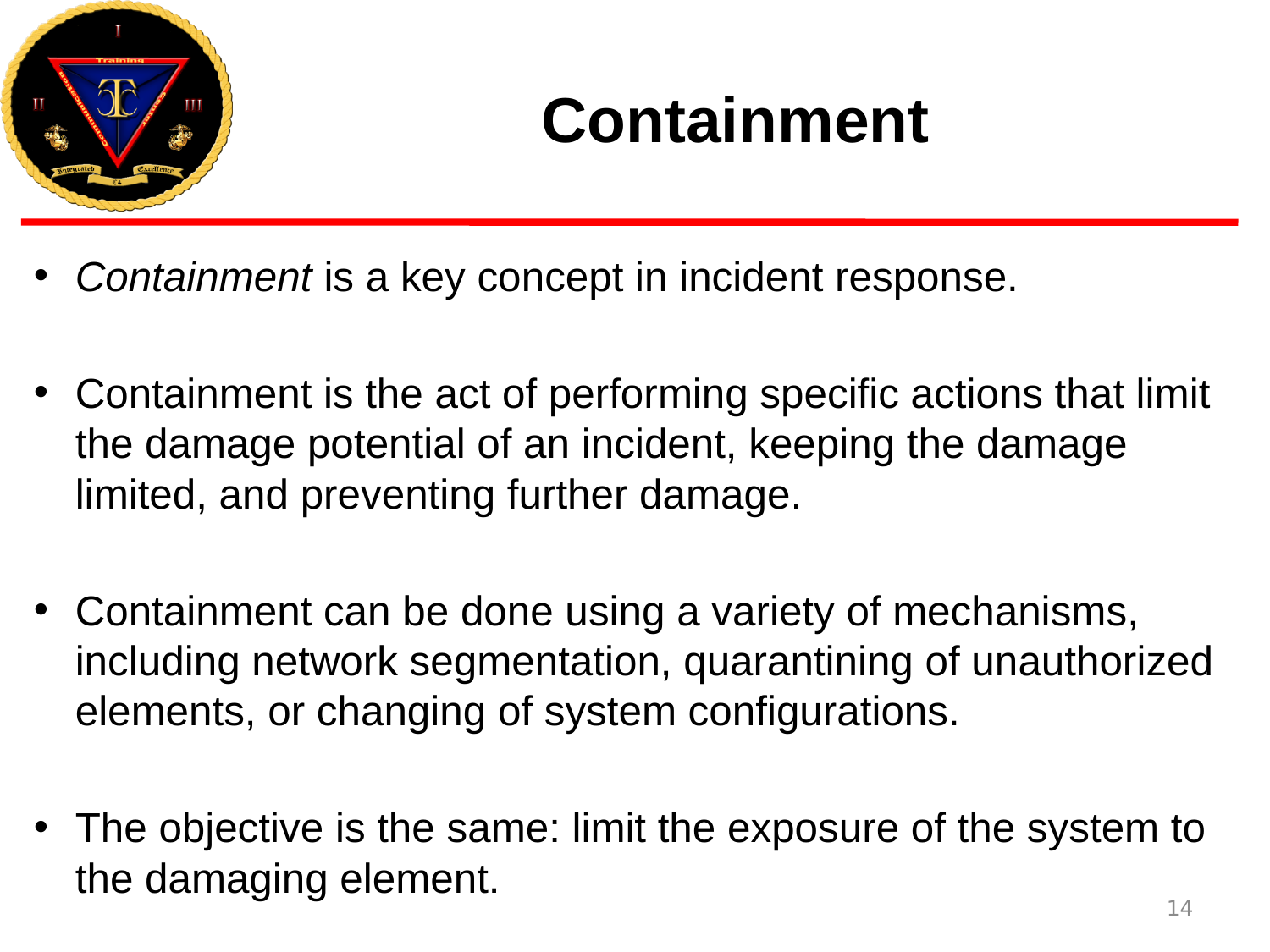

# Containment
Containment is a key concept in incident response.

Containment is the act of performing specific actions that limit the damage potential of an incident, keeping the damage limited, and preventing further damage.

Containment can be done using a variety of mechanisms, including network segmentation, quarantining of unauthorized elements, or changing of system configurations.

The objective is the same: limit the exposure of the system to the damaging element.
14